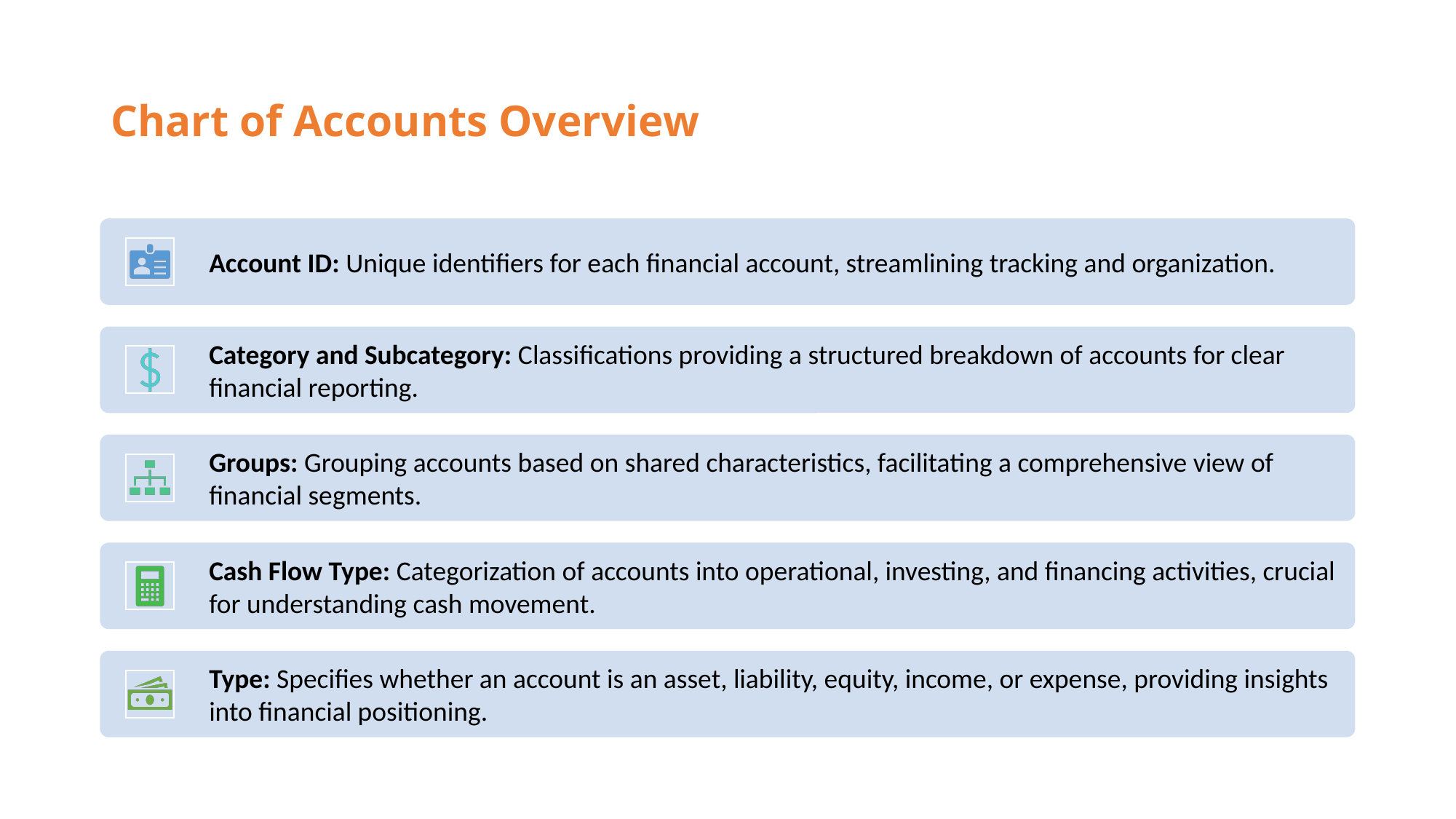

# Chart of Accounts Overview
Account ID: Unique identifiers for each financial account, streamlining tracking and organization.
Category and Subcategory: Classifications providing a structured breakdown of accounts for clear financial reporting.
Groups: Grouping accounts based on shared characteristics, facilitating a comprehensive view of financial segments.
Cash Flow Type: Categorization of accounts into operational, investing, and financing activities, crucial for understanding cash movement.
Type: Specifies whether an account is an asset, liability, equity, income, or expense, providing insights into financial positioning.